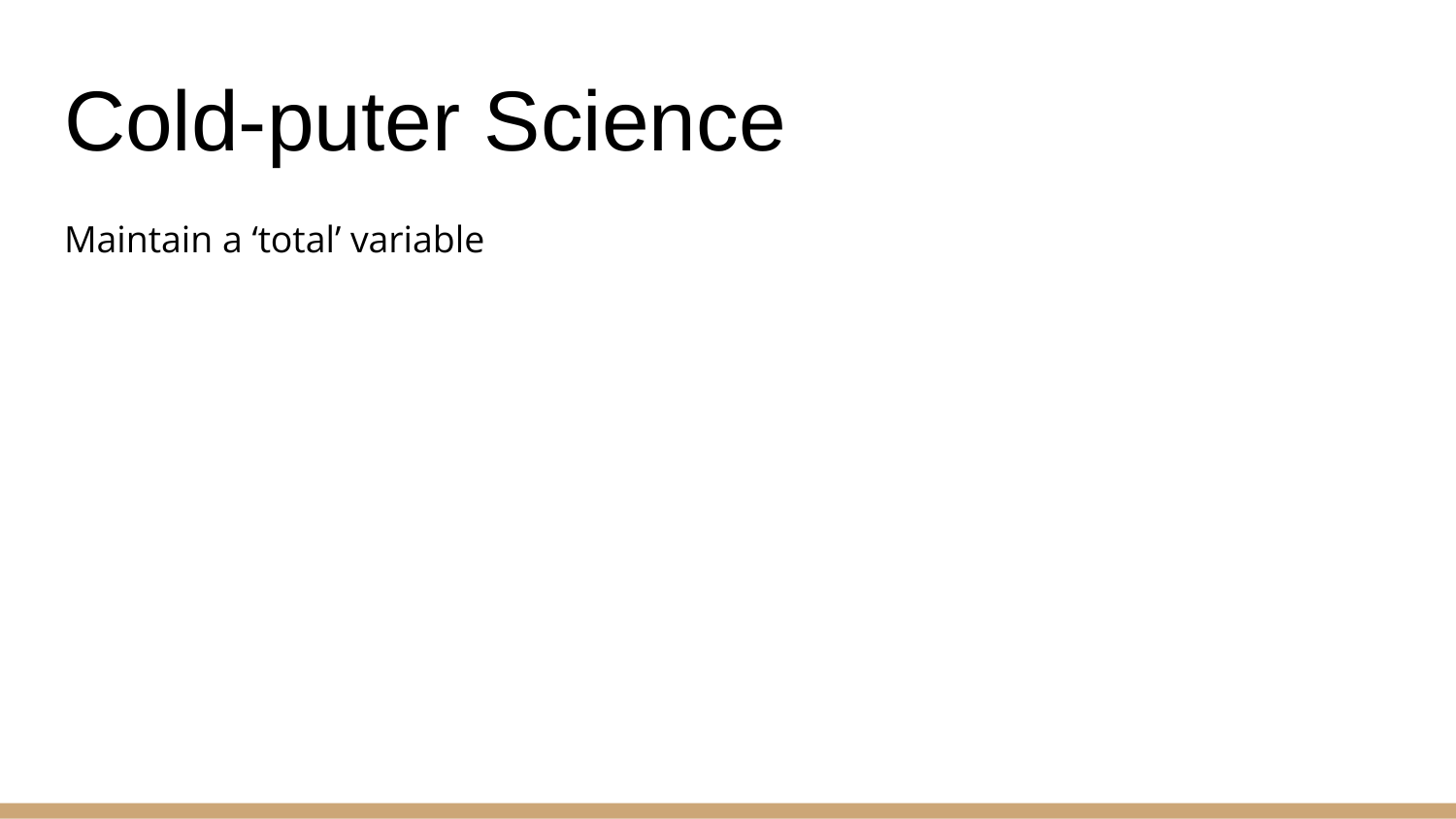

# Cold-puter Science
Maintain a ‘total’ variable